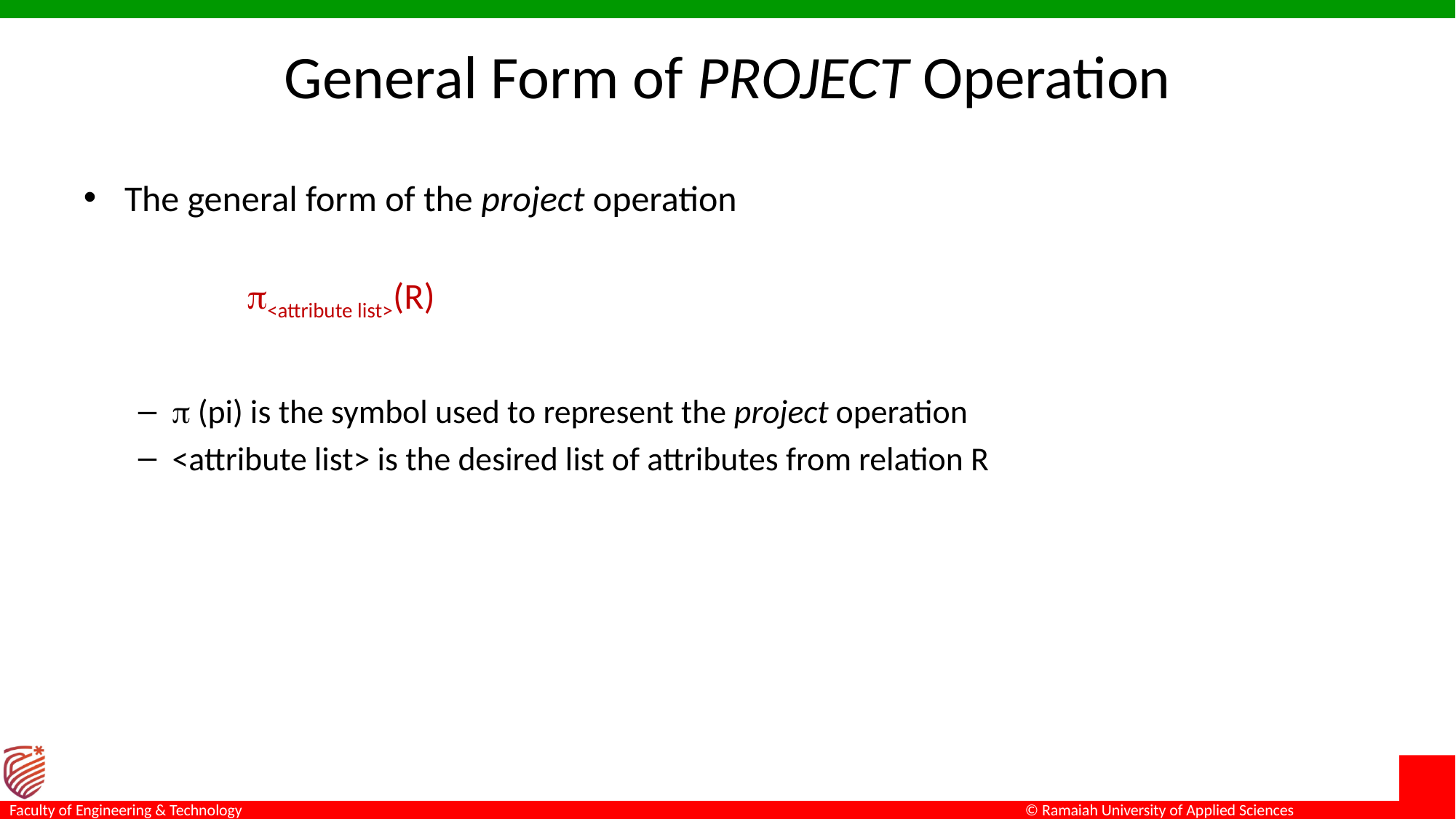

# General Form of PROJECT Operation
The general form of the project operation

	π<attribute list>(R)

π (pi) is the symbol used to represent the project operation
<attribute list> is the desired list of attributes from relation R